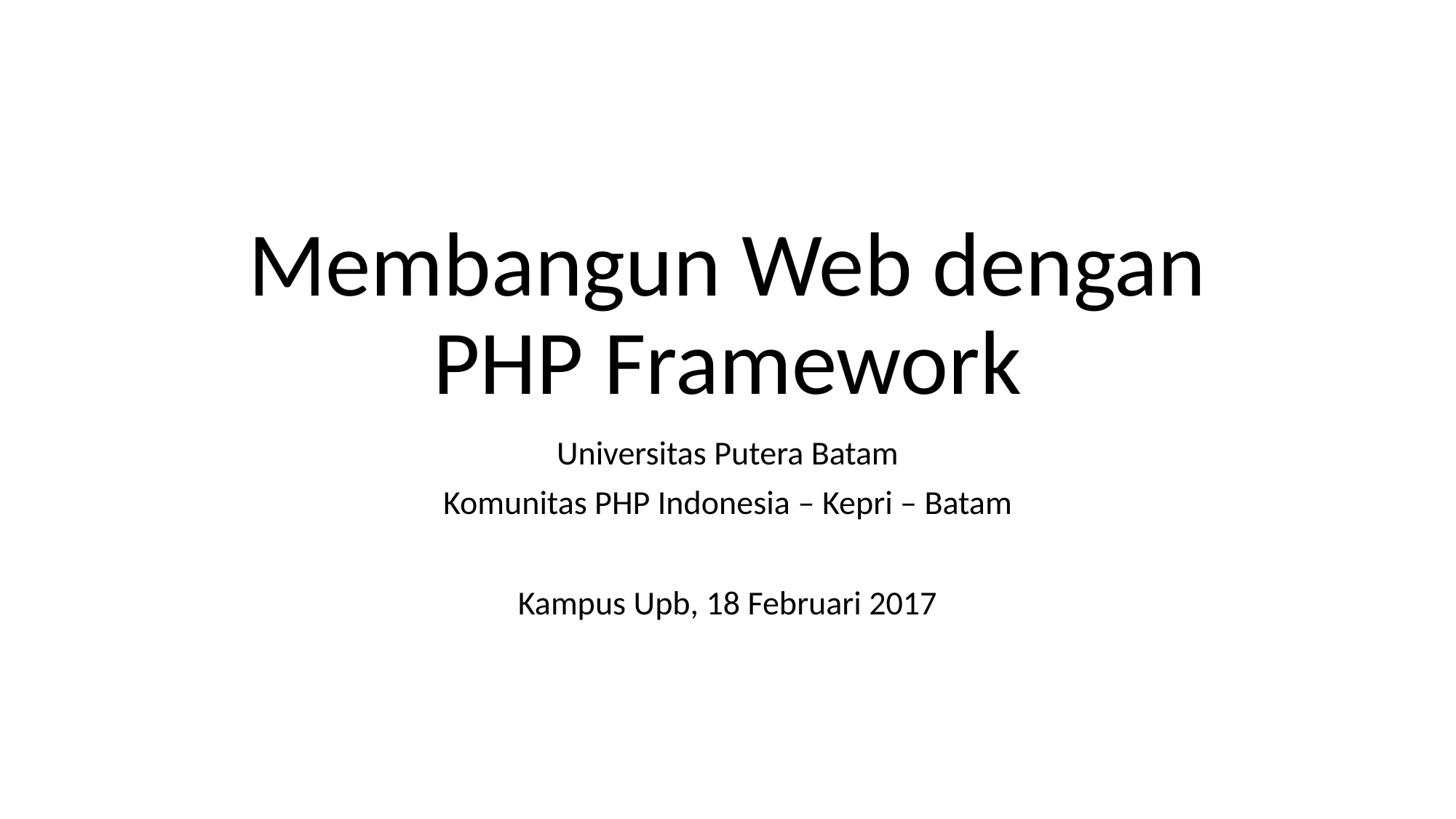

# Membangun Web dengan PHP Framework
Universitas Putera Batam
Komunitas PHP Indonesia – Kepri – Batam

Kampus Upb, 18 Februari 2017